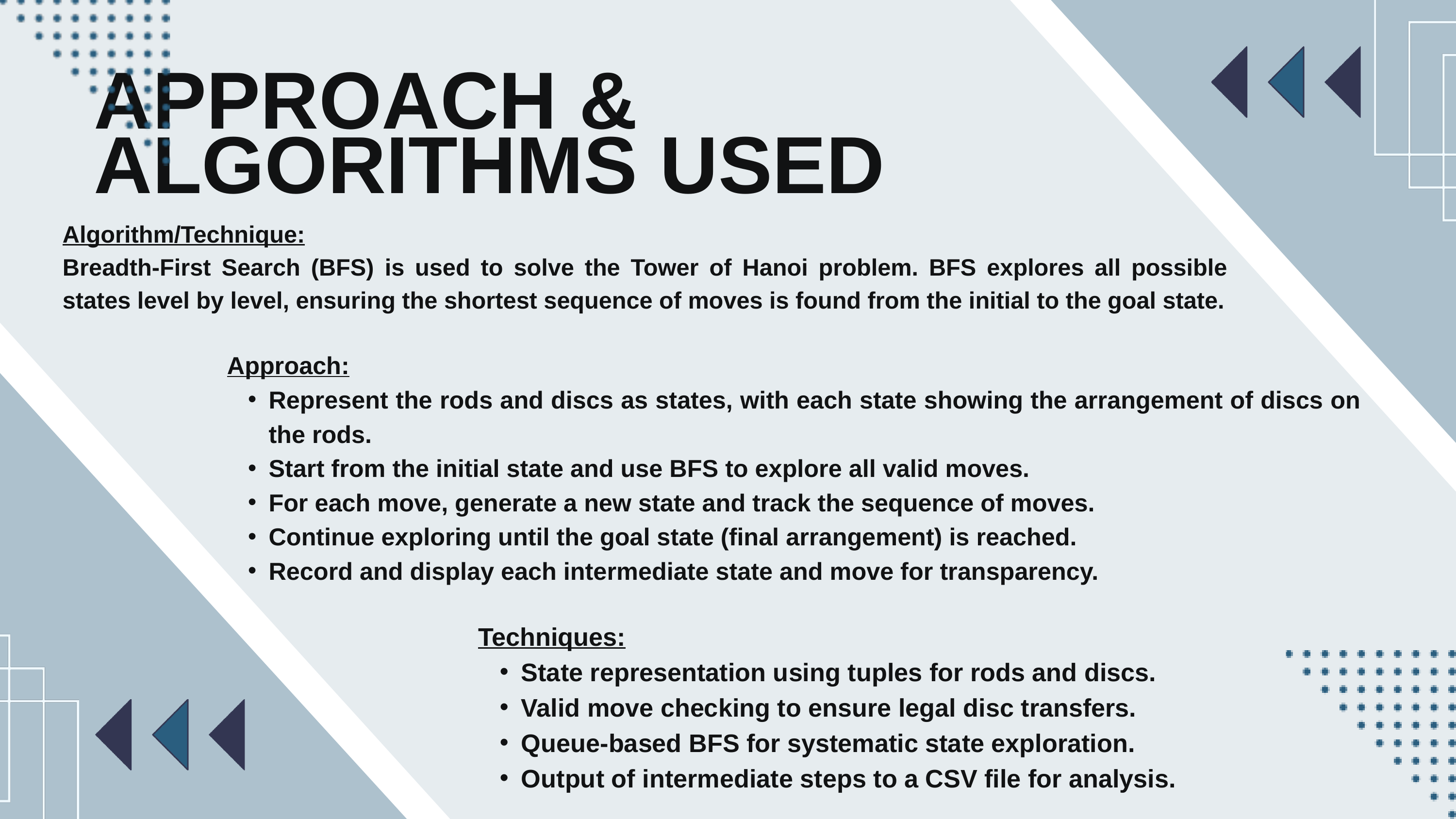

APPROACH & ALGORITHMS USED
Algorithm/Technique:
Breadth-First Search (BFS) is used to solve the Tower of Hanoi problem. BFS explores all possible states level by level, ensuring the shortest sequence of moves is found from the initial to the goal state.
Approach:
Represent the rods and discs as states, with each state showing the arrangement of discs on the rods.
Start from the initial state and use BFS to explore all valid moves.
For each move, generate a new state and track the sequence of moves.
Continue exploring until the goal state (final arrangement) is reached.
Record and display each intermediate state and move for transparency.

Techniques:
State representation using tuples for rods and discs.
Valid move checking to ensure legal disc transfers.
Queue-based BFS for systematic state exploration.
Output of intermediate steps to a CSV file for analysis.